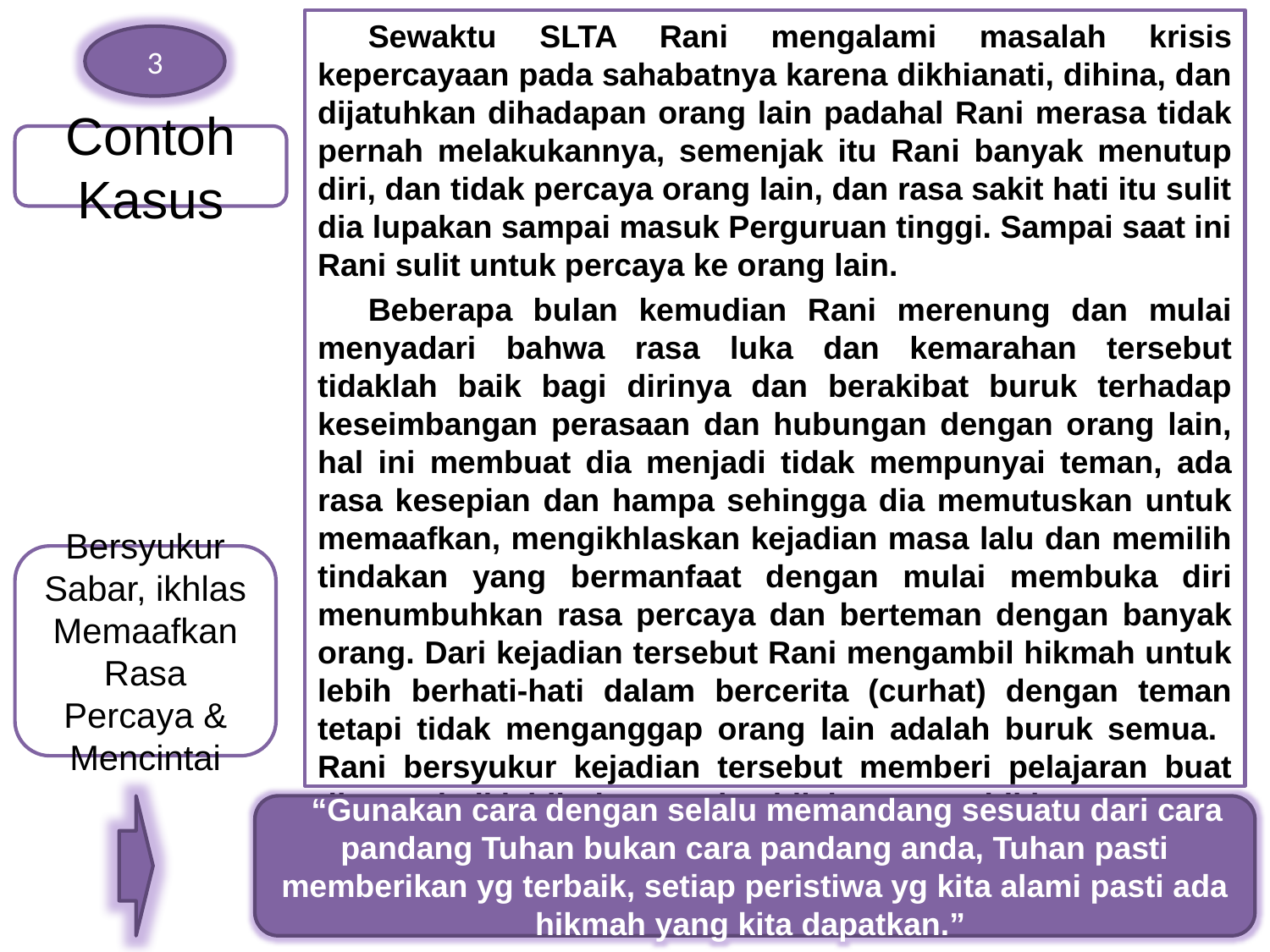

Sewaktu SLTA Rani mengalami masalah krisis kepercayaan pada sahabatnya karena dikhianati, dihina, dan dijatuhkan dihadapan orang lain padahal Rani merasa tidak pernah melakukannya, semenjak itu Rani banyak menutup diri, dan tidak percaya orang lain, dan rasa sakit hati itu sulit dia lupakan sampai masuk Perguruan tinggi. Sampai saat ini Rani sulit untuk percaya ke orang lain.
Beberapa bulan kemudian Rani merenung dan mulai menyadari bahwa rasa luka dan kemarahan tersebut tidaklah baik bagi dirinya dan berakibat buruk terhadap keseimbangan perasaan dan hubungan dengan orang lain, hal ini membuat dia menjadi tidak mempunyai teman, ada rasa kesepian dan hampa sehingga dia memutuskan untuk memaafkan, mengikhlaskan kejadian masa lalu dan memilih tindakan yang bermanfaat dengan mulai membuka diri menumbuhkan rasa percaya dan berteman dengan banyak orang. Dari kejadian tersebut Rani mengambil hikmah untuk lebih berhati-hati dalam bercerita (curhat) dengan teman tetapi tidak menganggap orang lain adalah buruk semua.  Rani bersyukur kejadian tersebut memberi pelajaran buat dia menjadi lebih dewasa dan bijak mengambil keputusan.
3
Contoh Kasus

Emosi Positif
Bersyukur
Sabar, ikhlas
Memaafkan
Rasa Percaya & Mencintai

“Gunakan cara dengan selalu memandang sesuatu dari cara pandang Tuhan bukan cara pandang anda, Tuhan pasti memberikan yg terbaik, setiap peristiwa yg kita alami pasti ada hikmah yang kita dapatkan.”